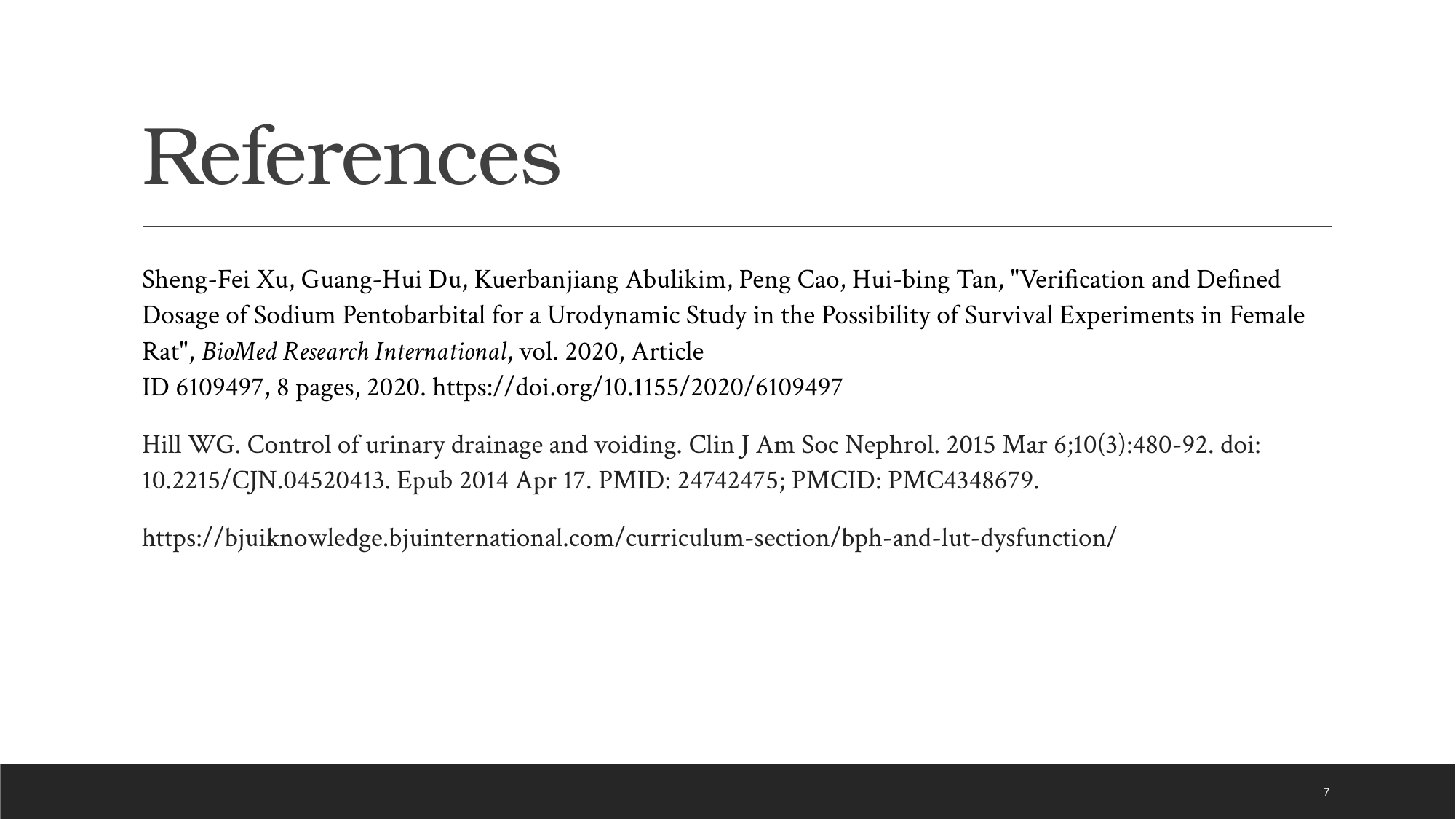

# References
Sheng-Fei Xu, Guang-Hui Du, Kuerbanjiang Abulikim, Peng Cao, Hui-bing Tan, "Verification and Defined Dosage of Sodium Pentobarbital for a Urodynamic Study in the Possibility of Survival Experiments in Female Rat", BioMed Research International, vol. 2020, Article ID 6109497, 8 pages, 2020. https://doi.org/10.1155/2020/6109497
Hill WG. Control of urinary drainage and voiding. Clin J Am Soc Nephrol. 2015 Mar 6;10(3):480-92. doi: 10.2215/CJN.04520413. Epub 2014 Apr 17. PMID: 24742475; PMCID: PMC4348679.
https://bjuiknowledge.bjuinternational.com/curriculum-section/bph-and-lut-dysfunction/

7